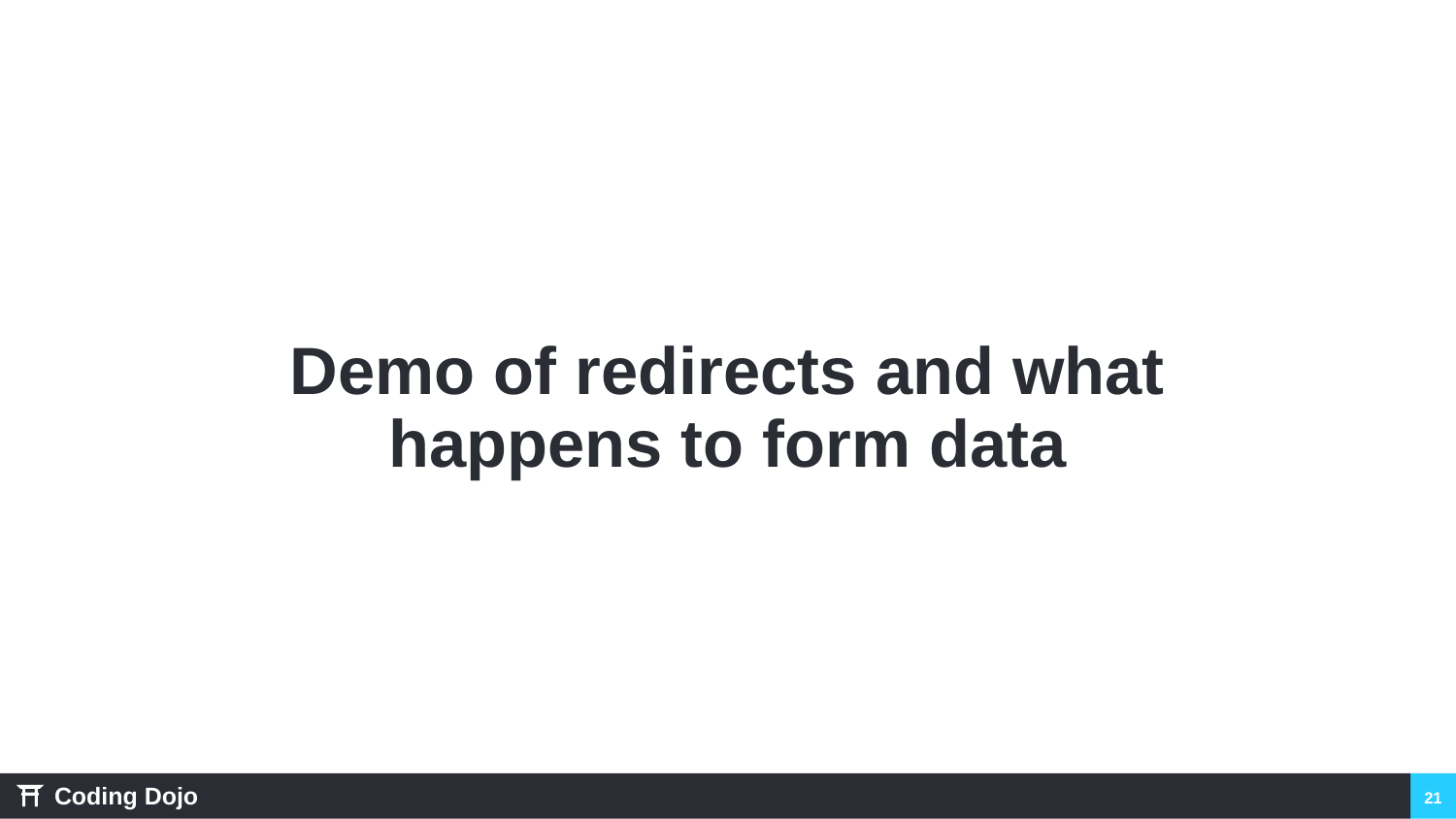

# Demo of redirects and what happens to form data